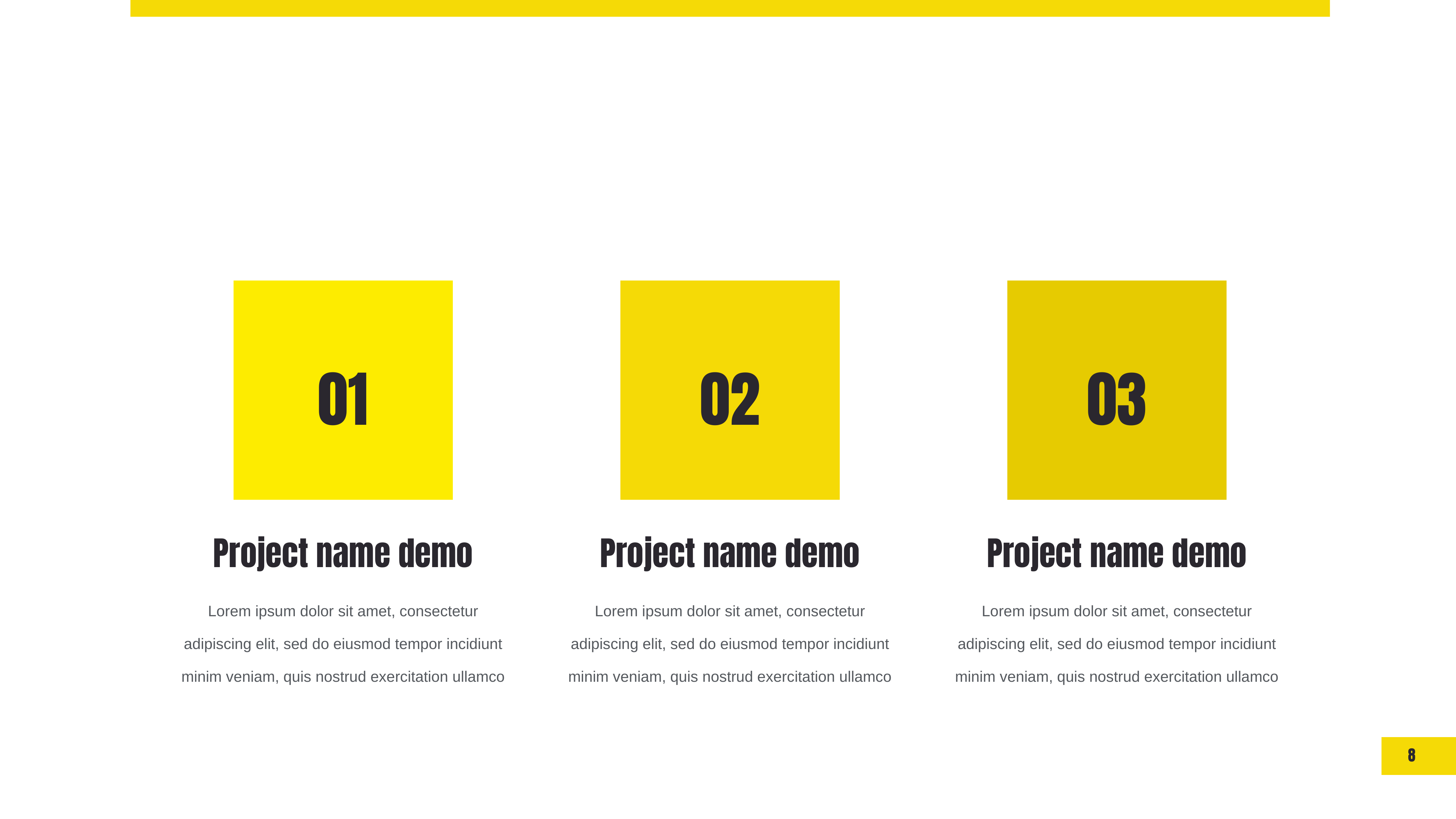

01
Project name demo
Lorem ipsum dolor sit amet, consectetur adipiscing elit, sed do eiusmod tempor incidiunt minim veniam, quis nostrud exercitation ullamco

02
Project name demo
Lorem ipsum dolor sit amet, consectetur adipiscing elit, sed do eiusmod tempor incidiunt minim veniam, quis nostrud exercitation ullamco

03
Project name demo
Lorem ipsum dolor sit amet, consectetur adipiscing elit, sed do eiusmod tempor incidiunt minim veniam, quis nostrud exercitation ullamco
8